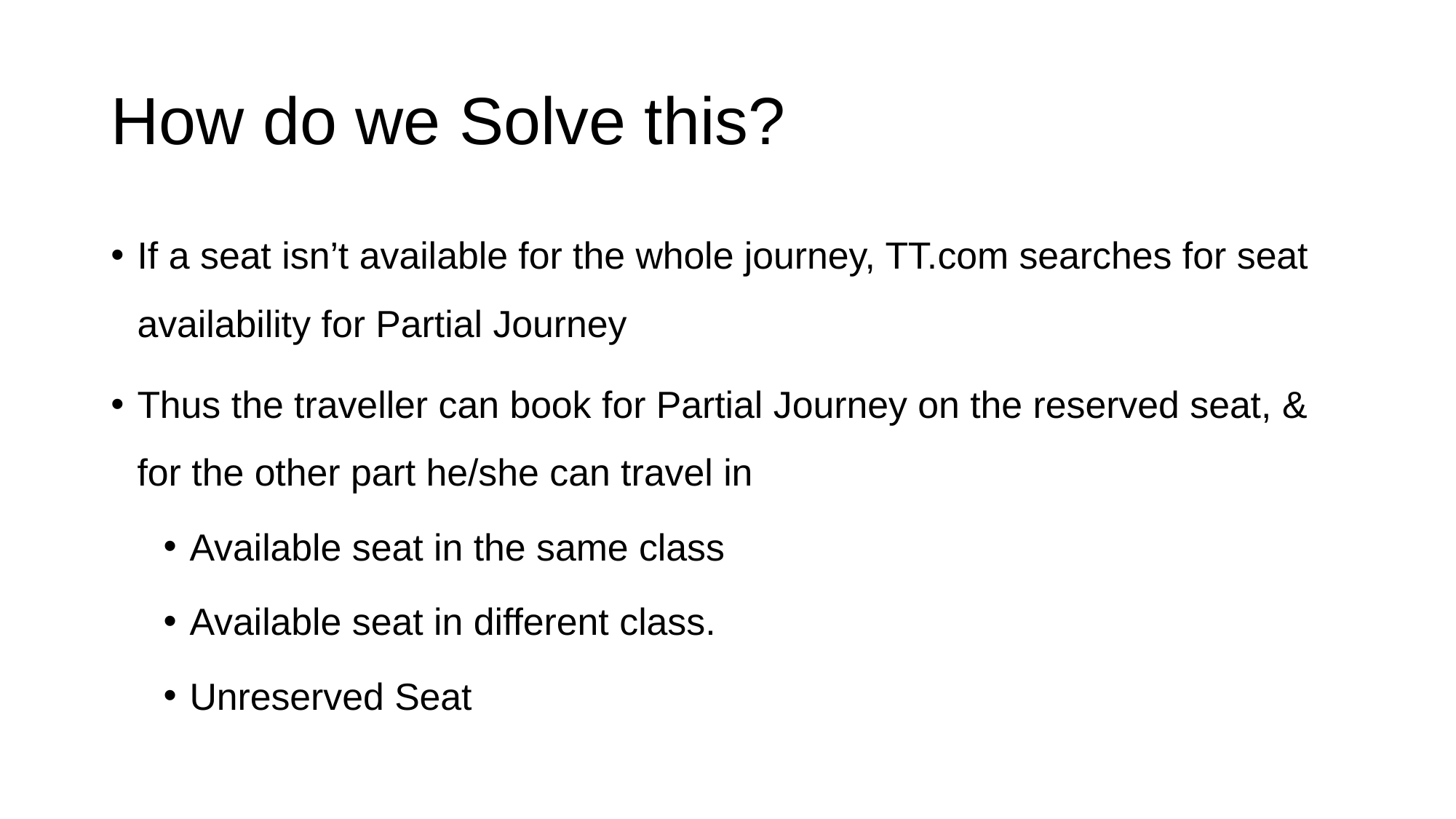

# How do we Solve this?
If a seat isn’t available for the whole journey, TT.com searches for seat availability for Partial Journey
Thus the traveller can book for Partial Journey on the reserved seat, & for the other part he/she can travel in
Available seat in the same class
Available seat in different class.
Unreserved Seat